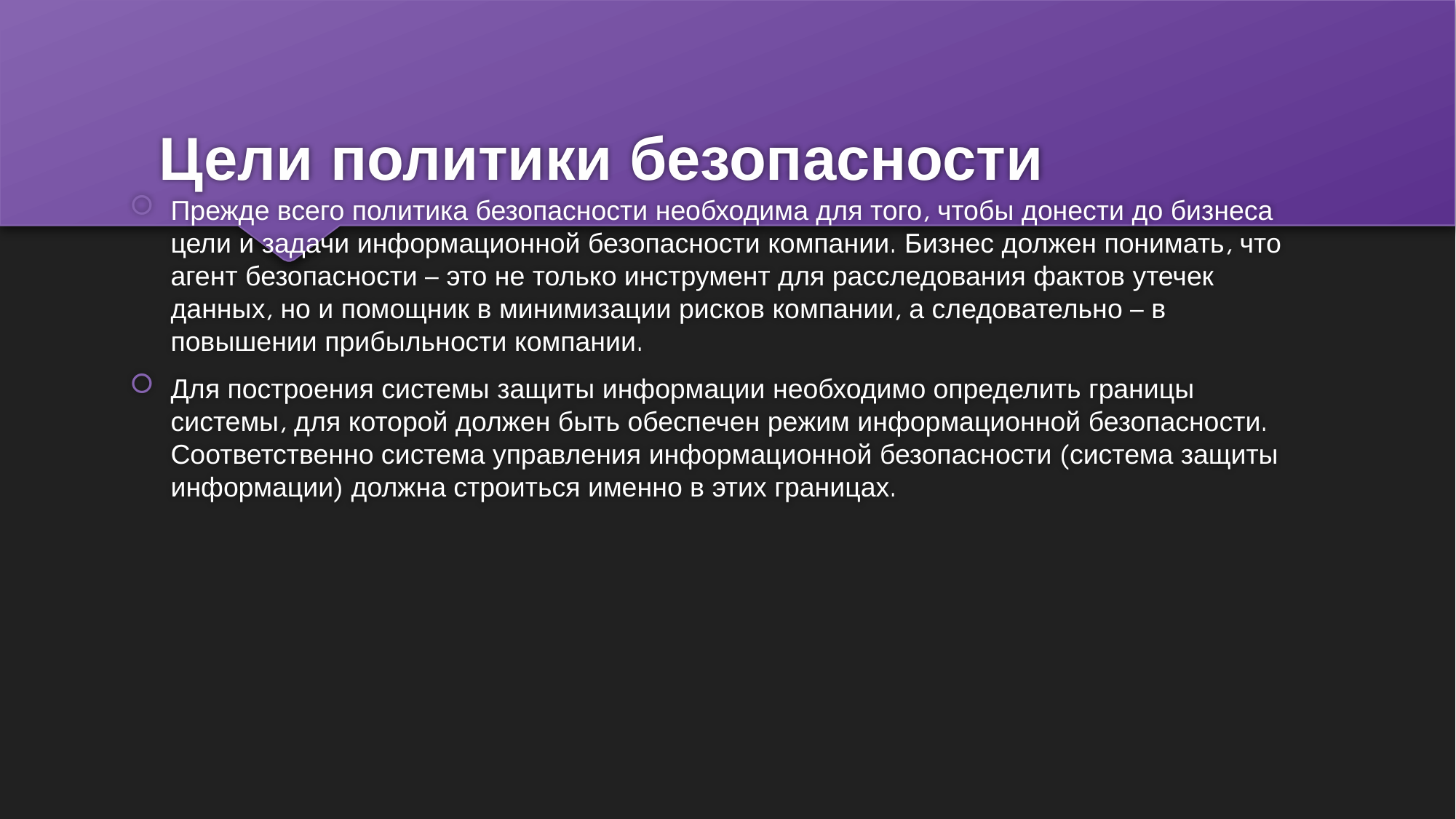

# Цели политики безопасности
Прежде всего политика безопасности необходима для того, чтобы донести до бизнеса цели и задачи информационной безопасности компании. Бизнес должен понимать, что агент безопасности – это не только инструмент для расследования фактов утечек данных, но и помощник в минимизации рисков компании, а следовательно – в повышении прибыльности компании.
Для построения системы защиты информации необходимо определить границы системы, для которой должен быть обеспечен режим информационной безопасности. Соответственно система управления информационной безопасности (система защиты информации) должна строиться именно в этих границах.